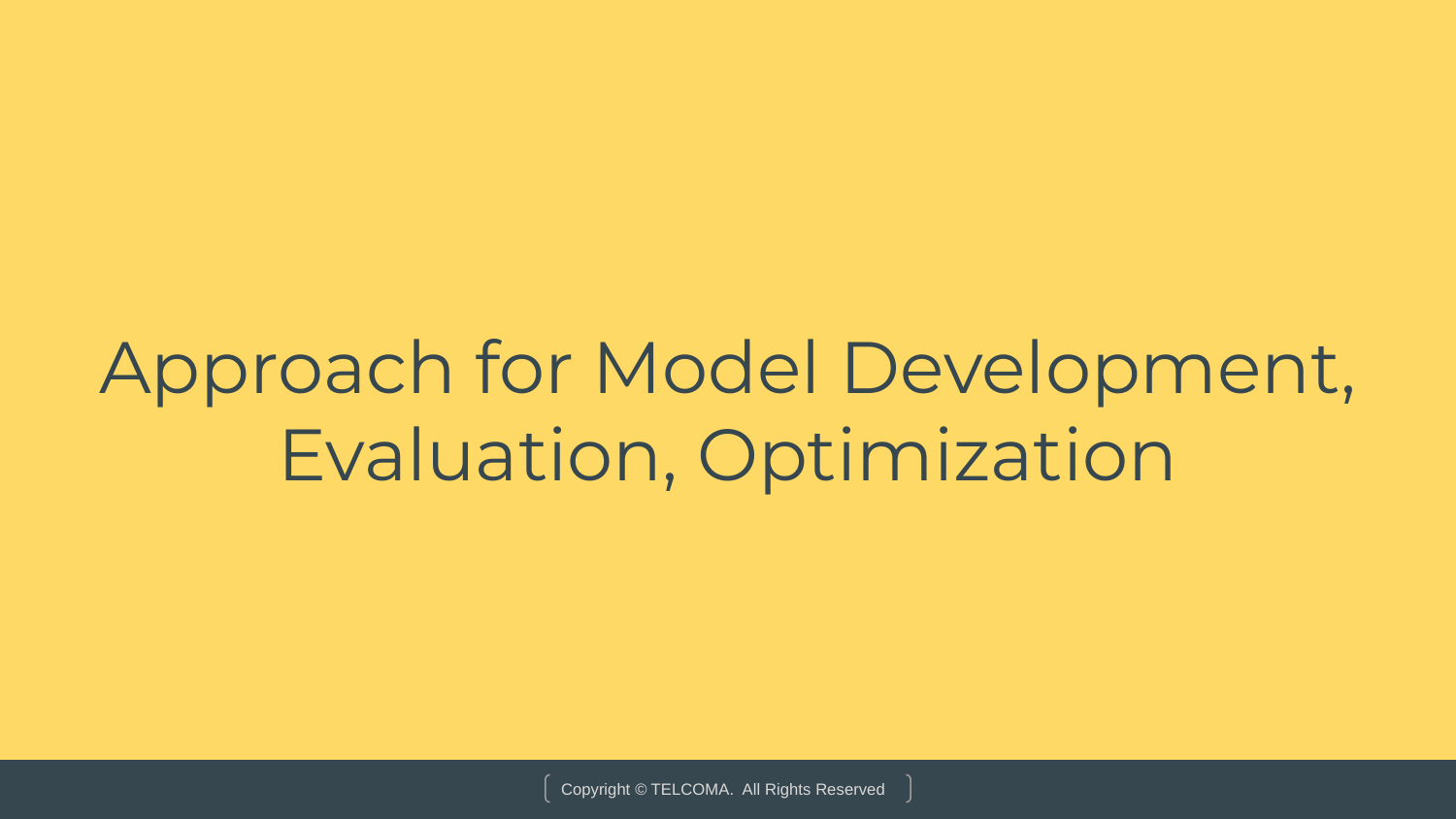

# Approach for Model Development, Evaluation, Optimization